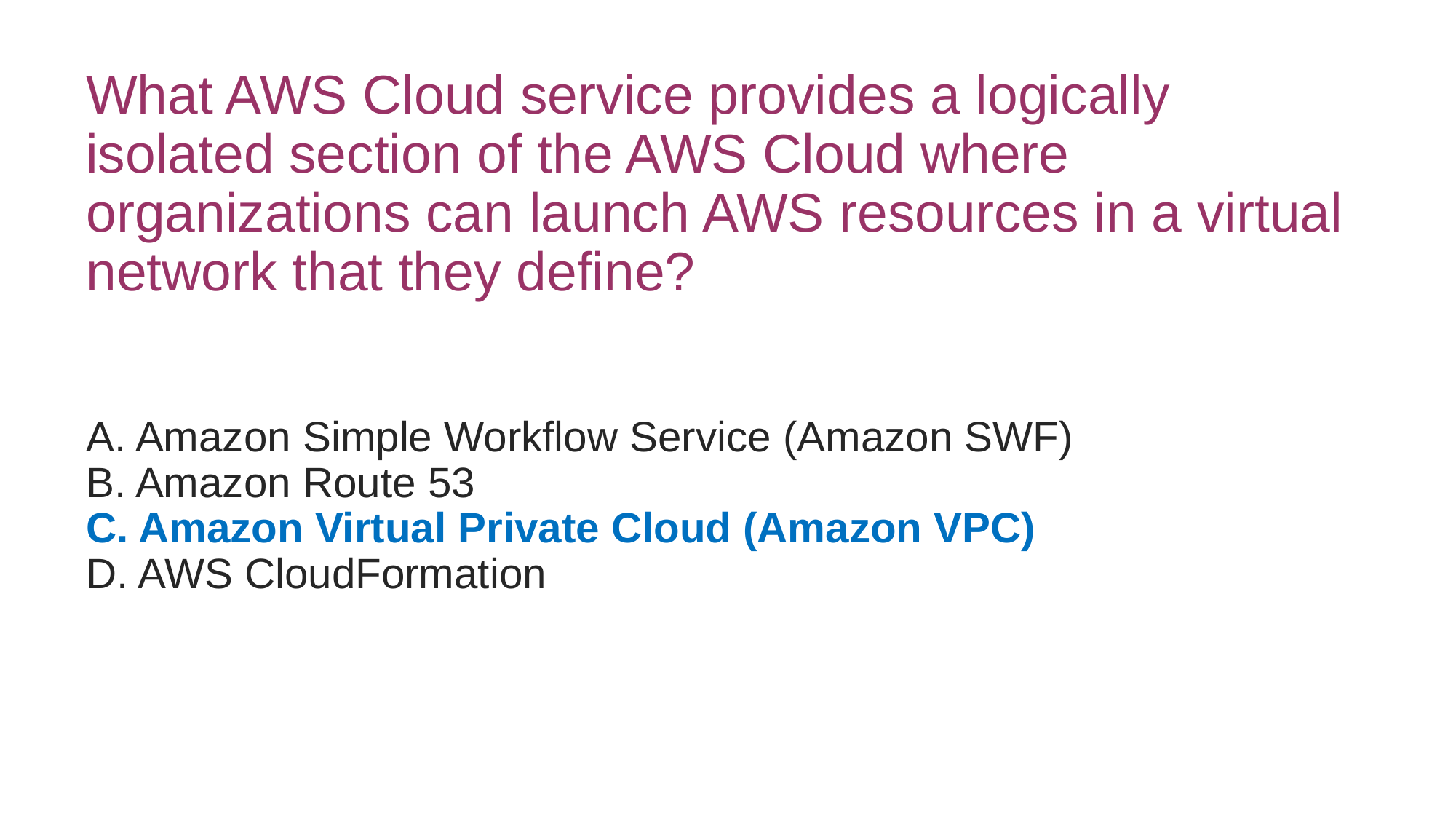

# What AWS Cloud service provides a logically isolated section of the AWS Cloud where organizations can launch AWS resources in a virtual network that they define?
A. Amazon Simple Workflow Service (Amazon SWF)
B. Amazon Route 53
C. Amazon Virtual Private Cloud (Amazon VPC)
D. AWS CloudFormation